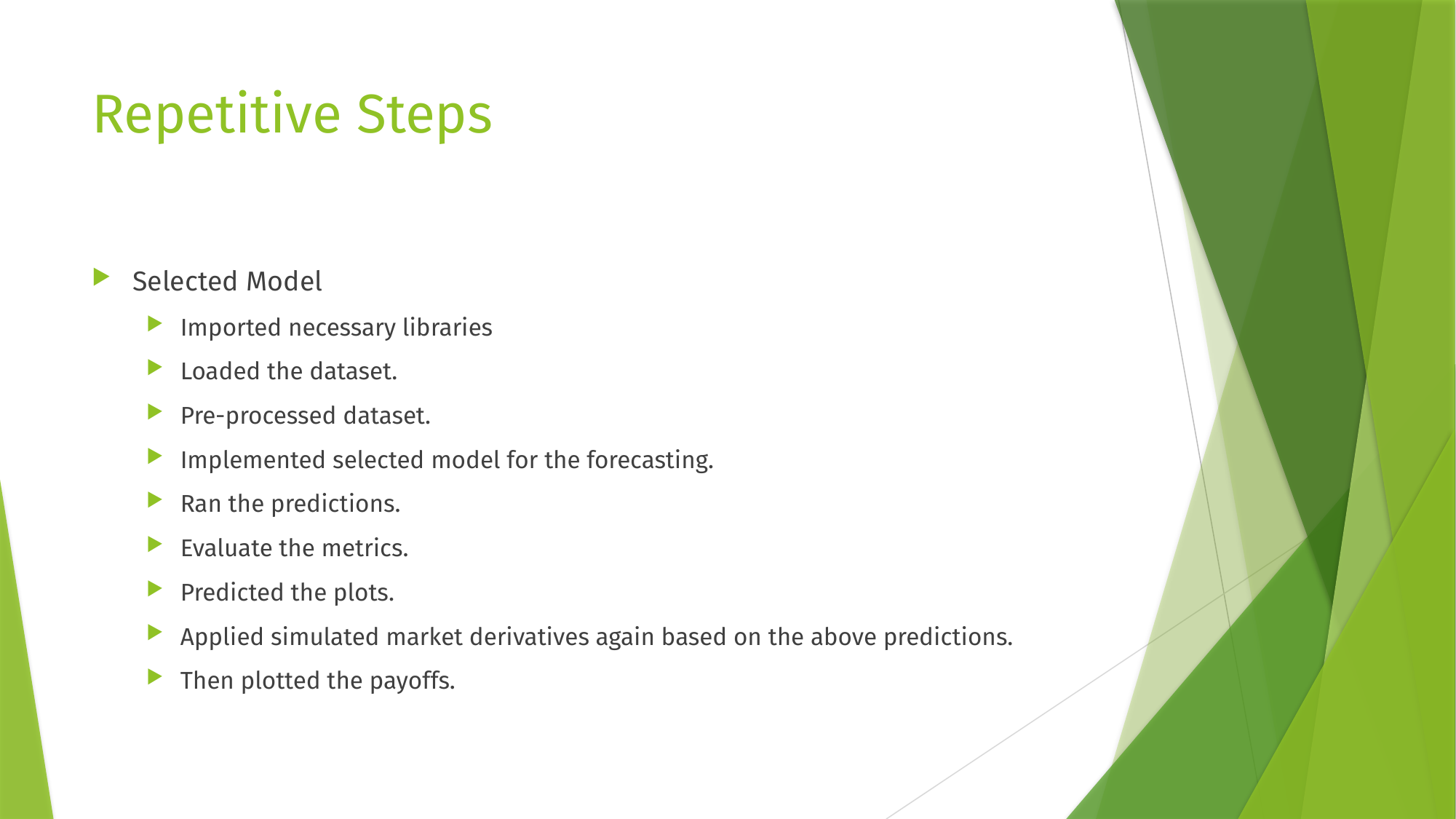

# Repetitive Steps
Selected Model
Imported necessary libraries
Loaded the dataset.
Pre-processed dataset.
Implemented selected model for the forecasting.
Ran the predictions.
Evaluate the metrics.
Predicted the plots.
Applied simulated market derivatives again based on the above predictions.
Then plotted the payoffs.